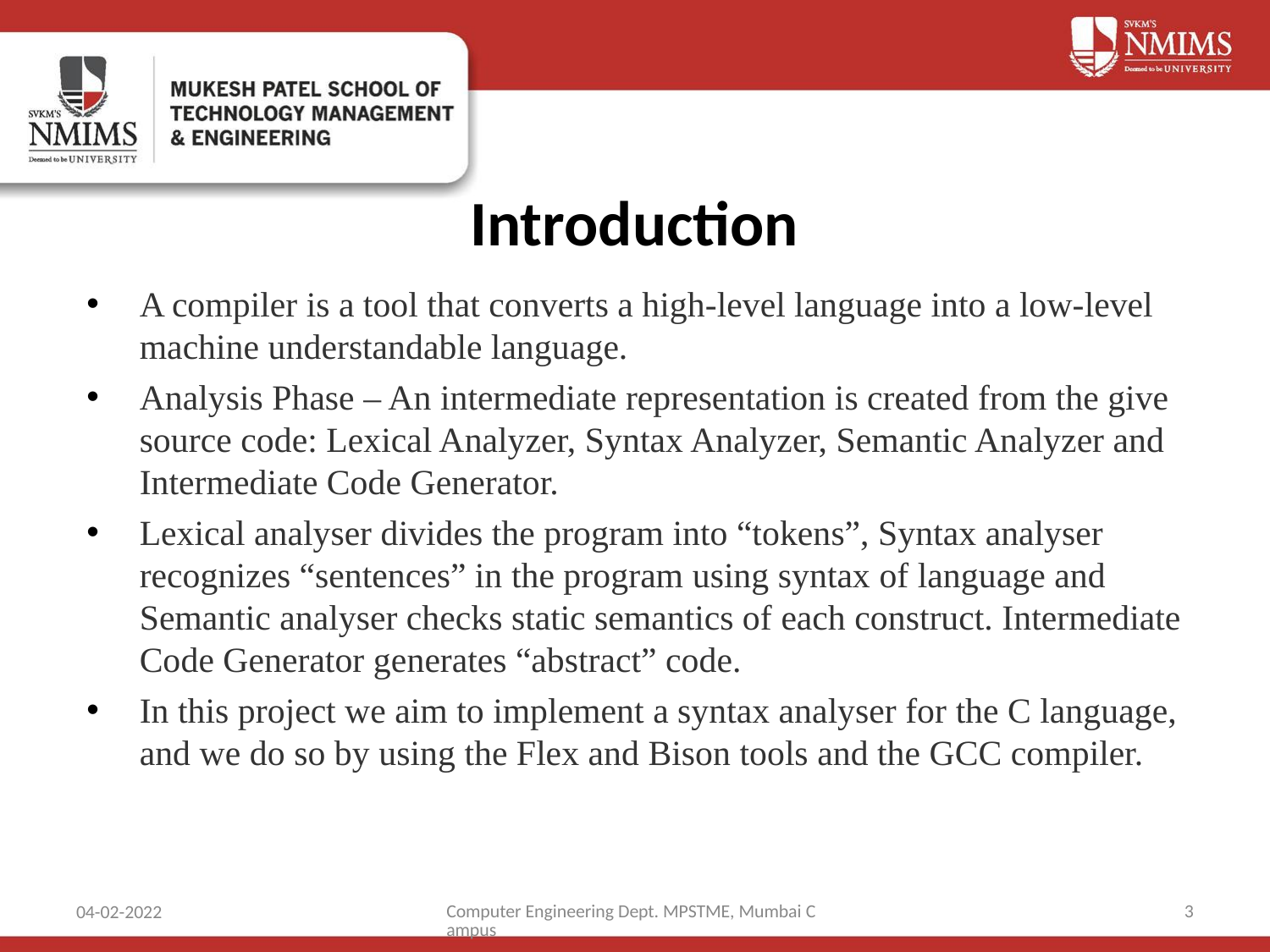

# Introduction
A compiler is a tool that converts a high-level language into a low-level machine understandable language.
Analysis Phase – An intermediate representation is created from the give source code: Lexical Analyzer, Syntax Analyzer, Semantic Analyzer and Intermediate Code Generator.
Lexical analyser divides the program into “tokens”, Syntax analyser recognizes “sentences” in the program using syntax of language and Semantic analyser checks static semantics of each construct. Intermediate Code Generator generates “abstract” code.
In this project we aim to implement a syntax analyser for the C language, and we do so by using the Flex and Bison tools and the GCC compiler.
Computer Engineering Dept. MPSTME, Mumbai Campus
3
04-02-2022